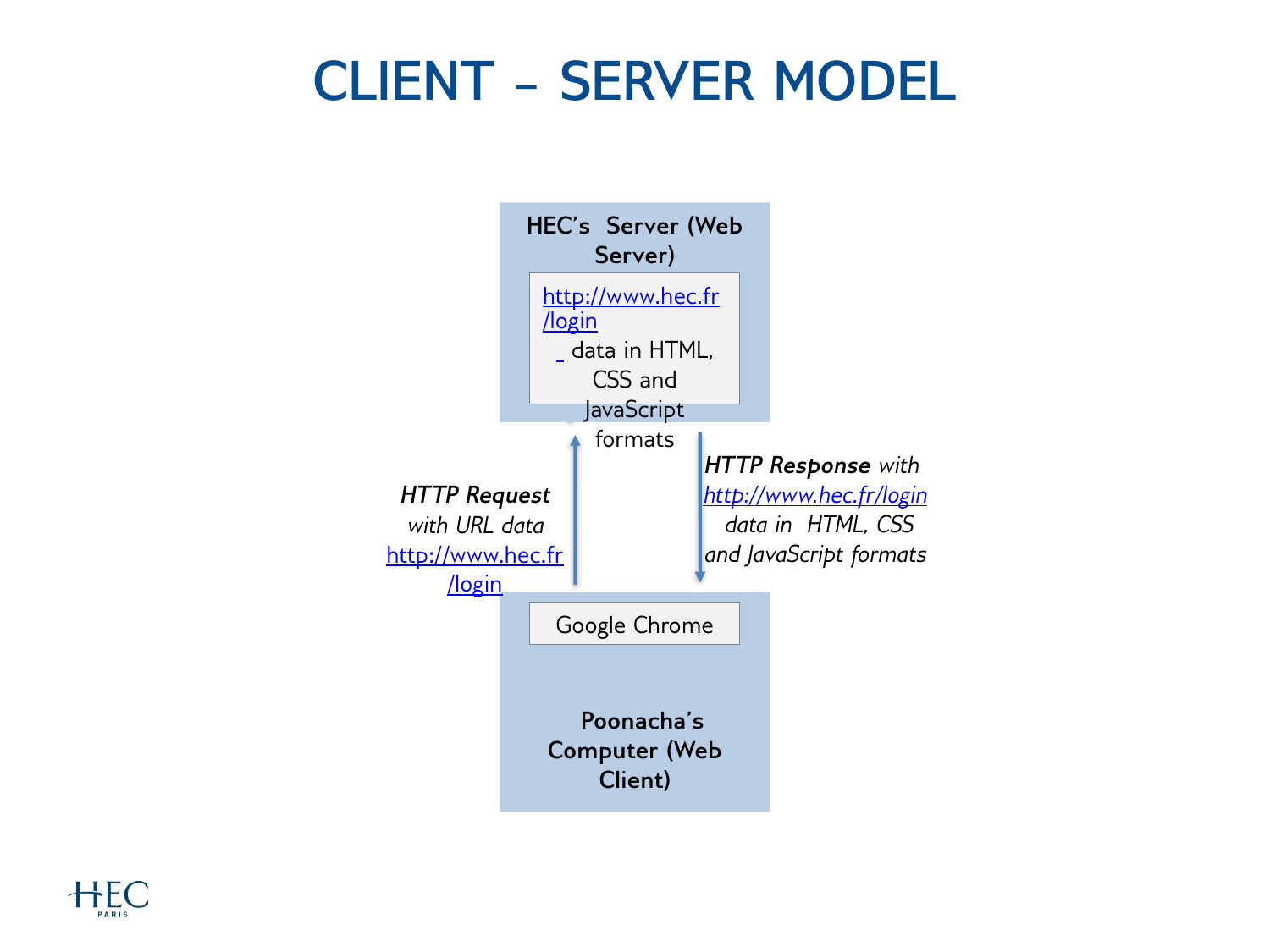

Client – SERVER model
HEC’s  Server (Web Server)

http://www.hec.fr/login  data in HTML, CSS and JavaScript formats

HTTP Response with http://www.hec.fr/login
 data in  HTML, CSS and JavaScript formats
HTTP Request with URL data
http://www.hec.fr/login

   Poonacha’s  Computer (Web Client)

Google Chrome